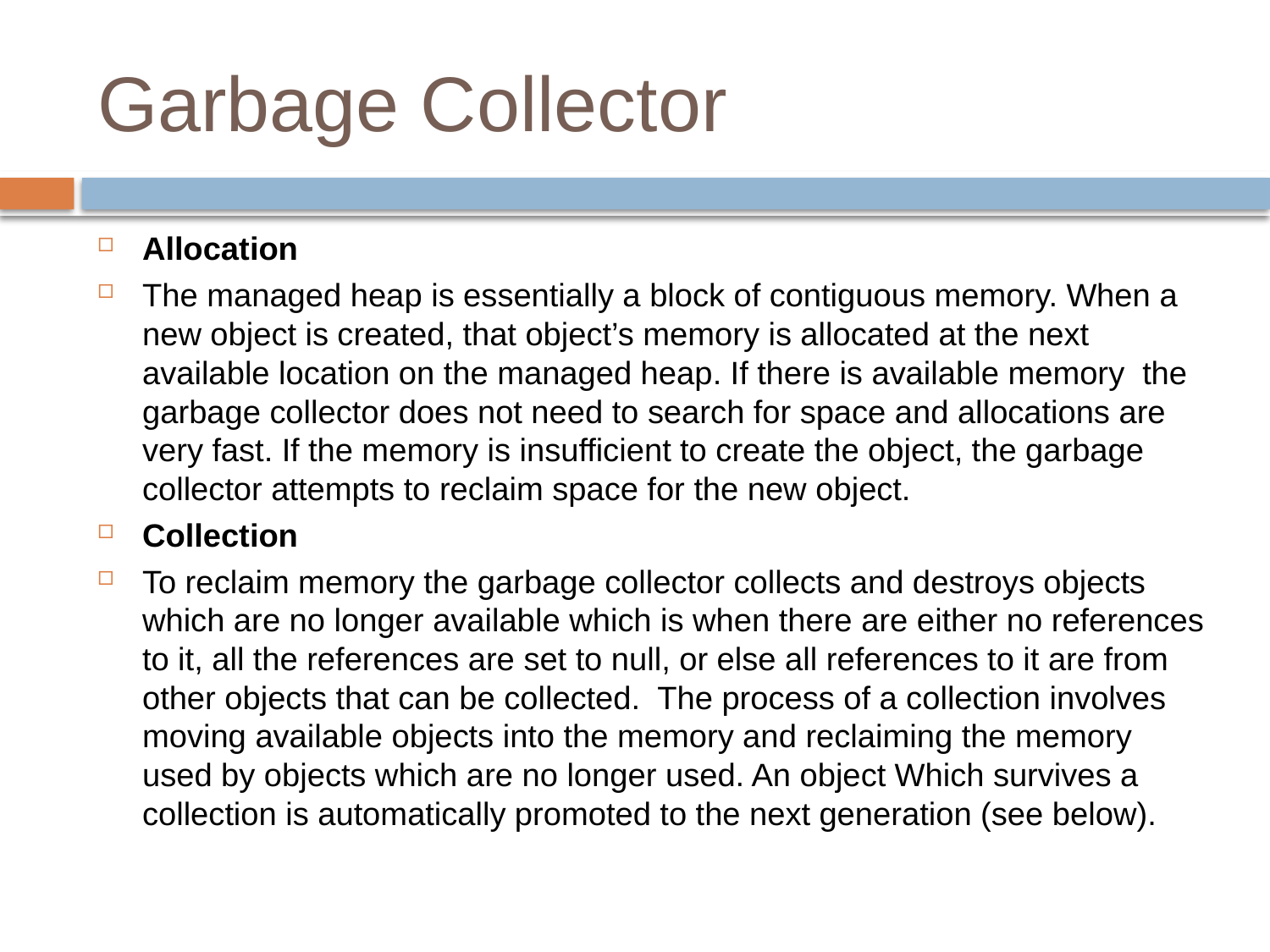

# Garbage Collector
Allocation
The managed heap is essentially a block of contiguous memory. When a new object is created, that object’s memory is allocated at the next available location on the managed heap. If there is available memory  the garbage collector does not need to search for space and allocations are very fast. If the memory is insufficient to create the object, the garbage collector attempts to reclaim space for the new object.
Collection
To reclaim memory the garbage collector collects and destroys objects which are no longer available which is when there are either no references to it, all the references are set to null, or else all references to it are from other objects that can be collected.  The process of a collection involves moving available objects into the memory and reclaiming the memory used by objects which are no longer used. An object Which survives a collection is automatically promoted to the next generation (see below).